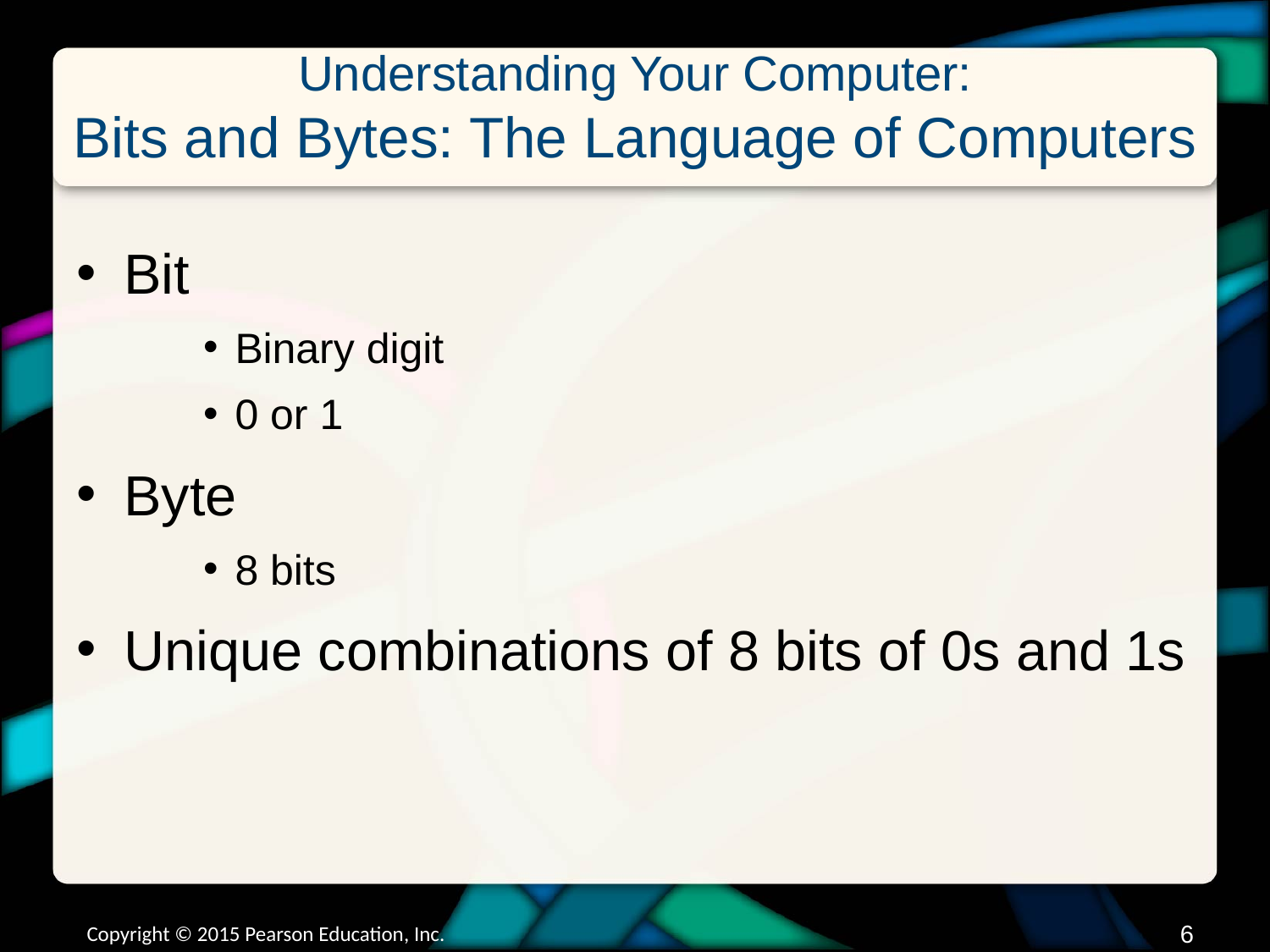

# Understanding Your Computer: Bits and Bytes: The Language of Computers
Bit
Binary digit
0 or 1
Byte
8 bits
Unique combinations of 8 bits of 0s and 1s
Copyright © 2015 Pearson Education, Inc.
6